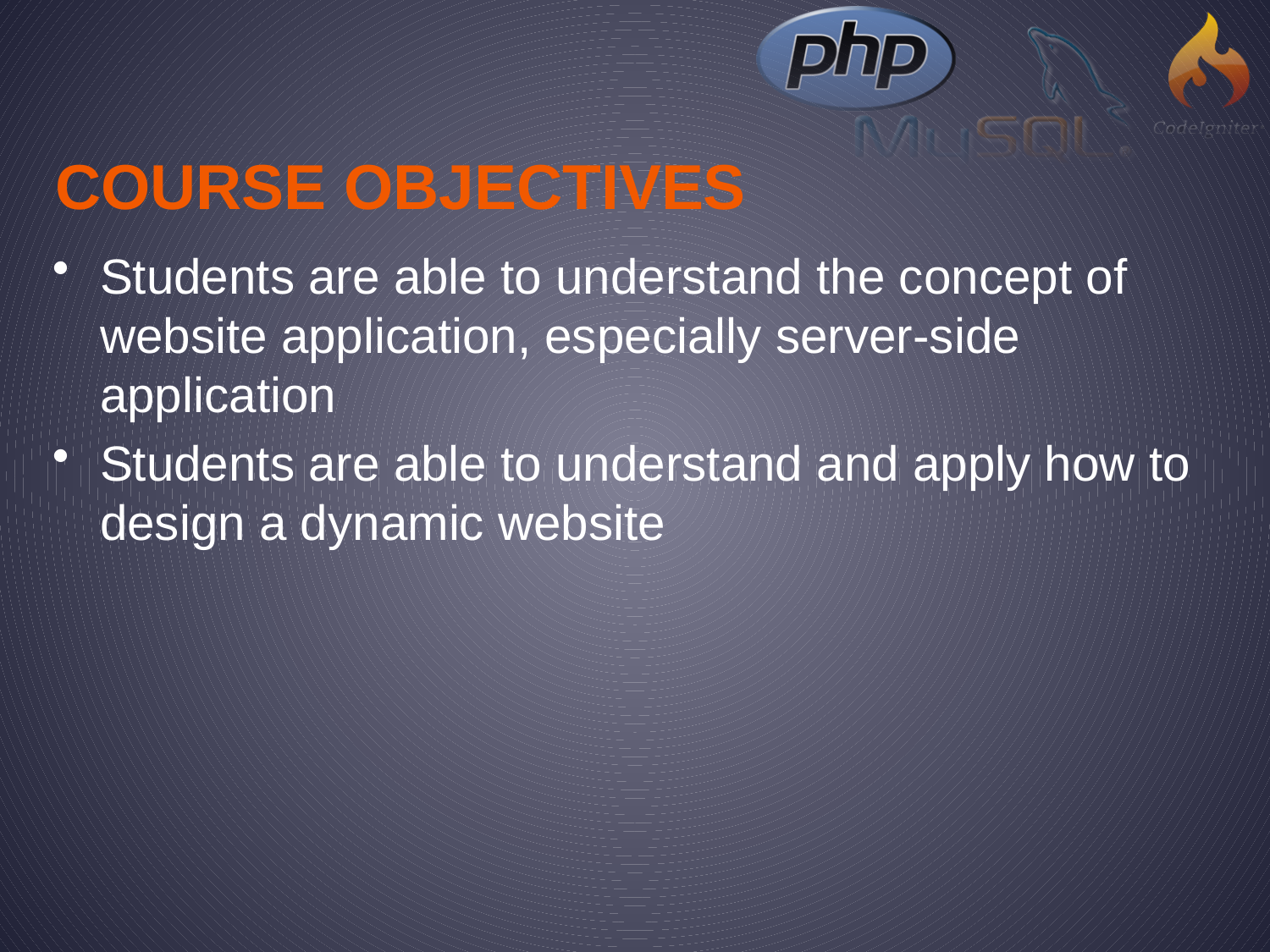

# Course Objectives
Students are able to understand the concept of website application, especially server-side application
Students are able to understand and apply how to design a dynamic website